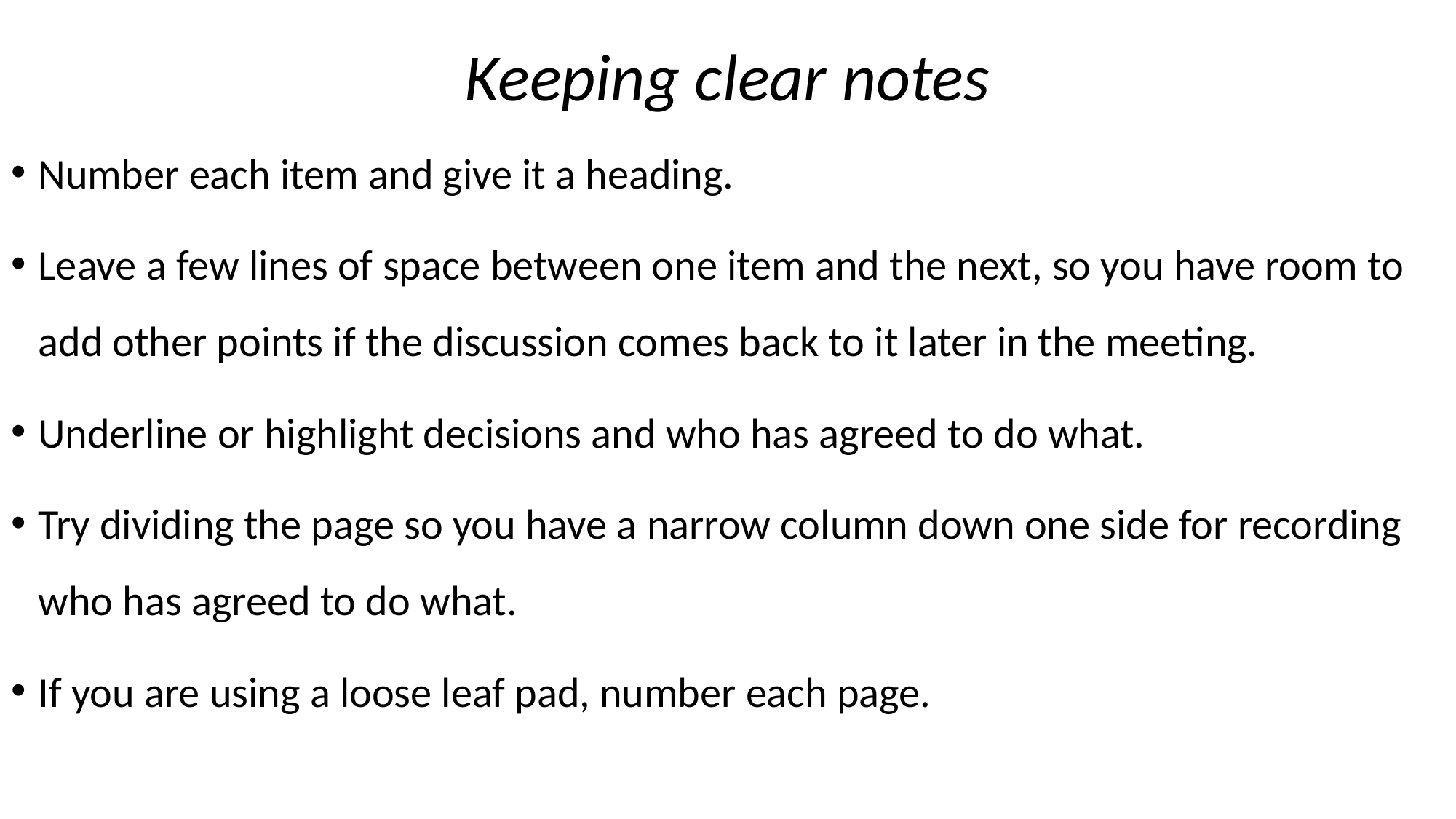

# Keeping clear notes
Number each item and give it a heading.
Leave a few lines of space between one item and the next, so you have room to add other points if the discussion comes back to it later in the meeting.
Underline or highlight decisions and who has agreed to do what.
Try dividing the page so you have a narrow column down one side for recording who has agreed to do what.
If you are using a loose leaf pad, number each page.